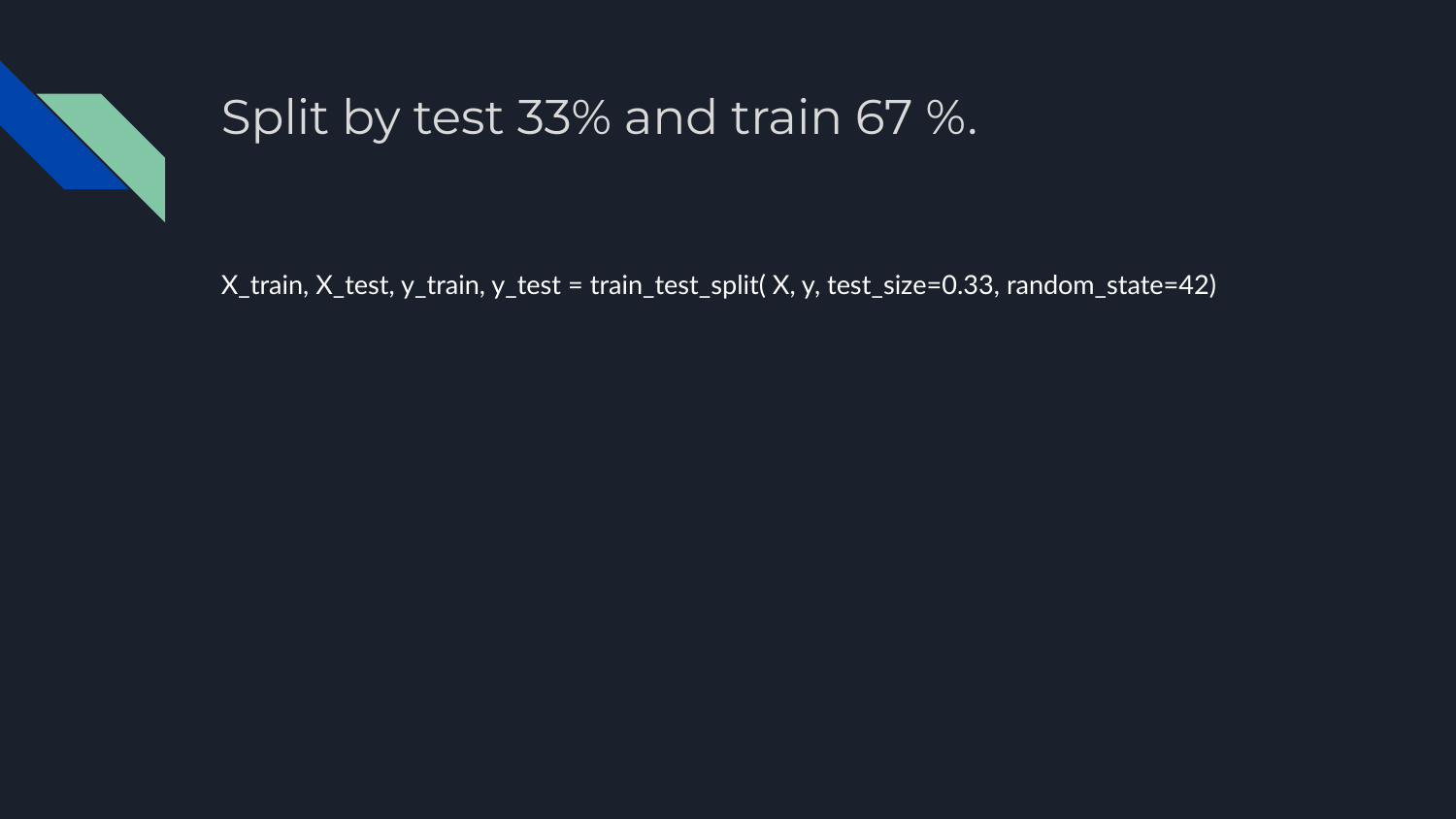

# Split by test 33% and train 67 %.
X_train, X_test, y_train, y_test = train_test_split( X, y, test_size=0.33, random_state=42)